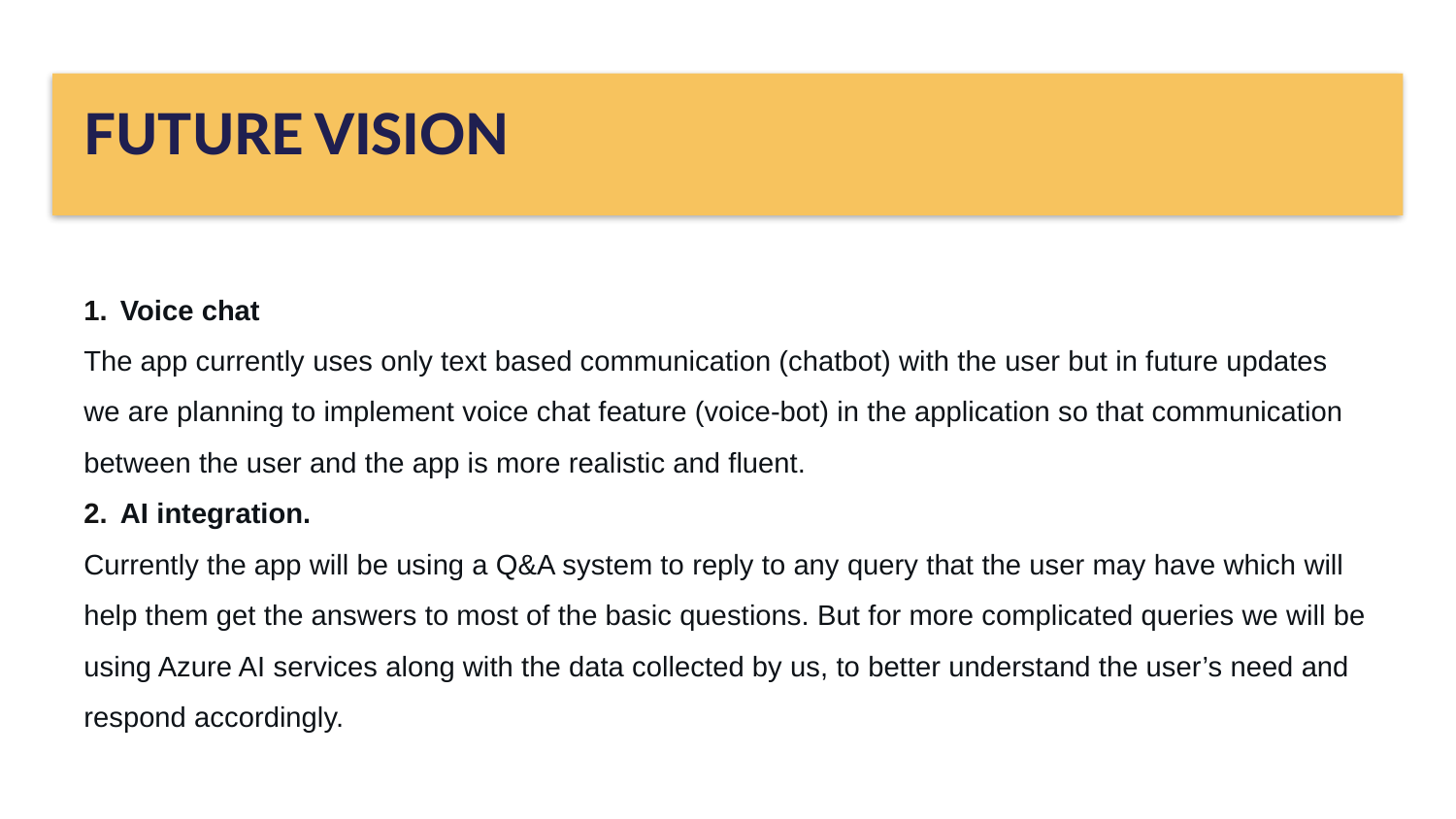

# FUTURE VISION
Voice chat
The app currently uses only text based communication (chatbot) with the user but in future updates we are planning to implement voice chat feature (voice-bot) in the application so that communication between the user and the app is more realistic and fluent.
AI integration.
Currently the app will be using a Q&A system to reply to any query that the user may have which will help them get the answers to most of the basic questions. But for more complicated queries we will be using Azure AI services along with the data collected by us, to better understand the user’s need and respond accordingly.